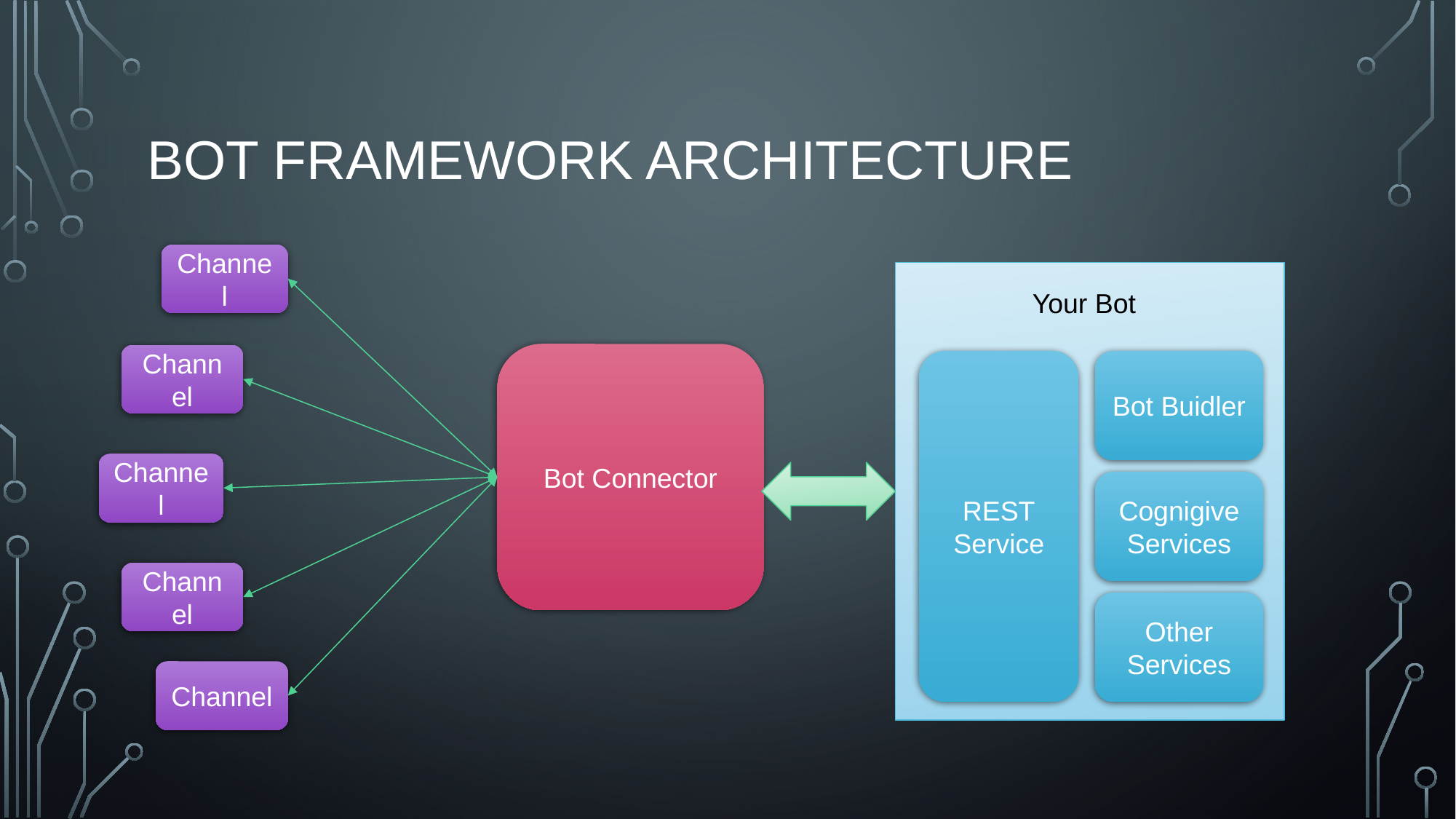

# Bot Framework Architecture
Channel

Your Bot
Bot Connector
Channel
REST Service
Bot Buidler
Channel

Cognigive Services
Channel
Other Services
Channel